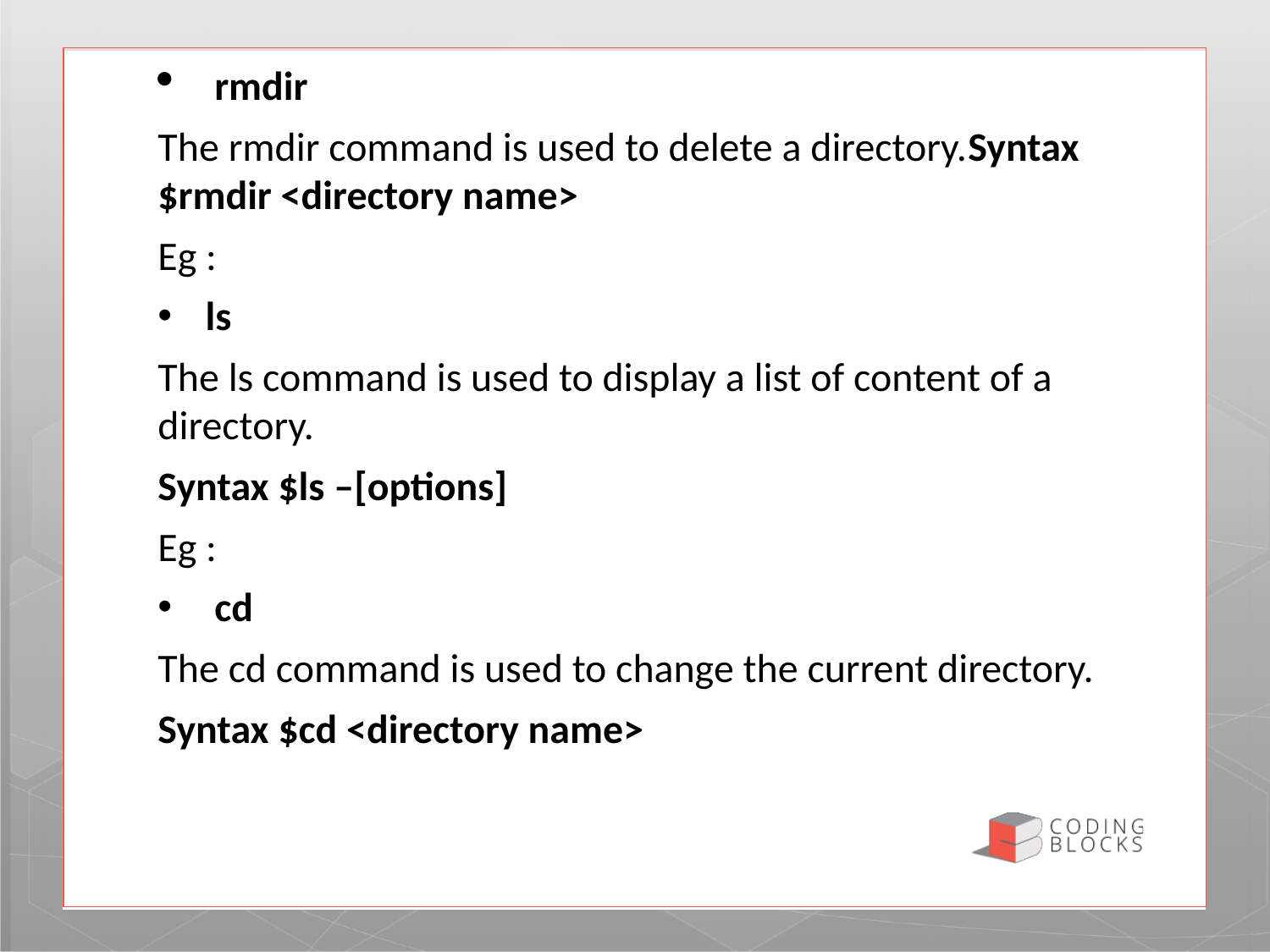

rmdir
The rmdir command is used to delete a directory.Syntax $rmdir <directory name>
Eg :
ls
The ls command is used to display a list of content of a directory.
Syntax $ls –[options]
Eg :
 cd
The cd command is used to change the current directory.
Syntax $cd <directory name>